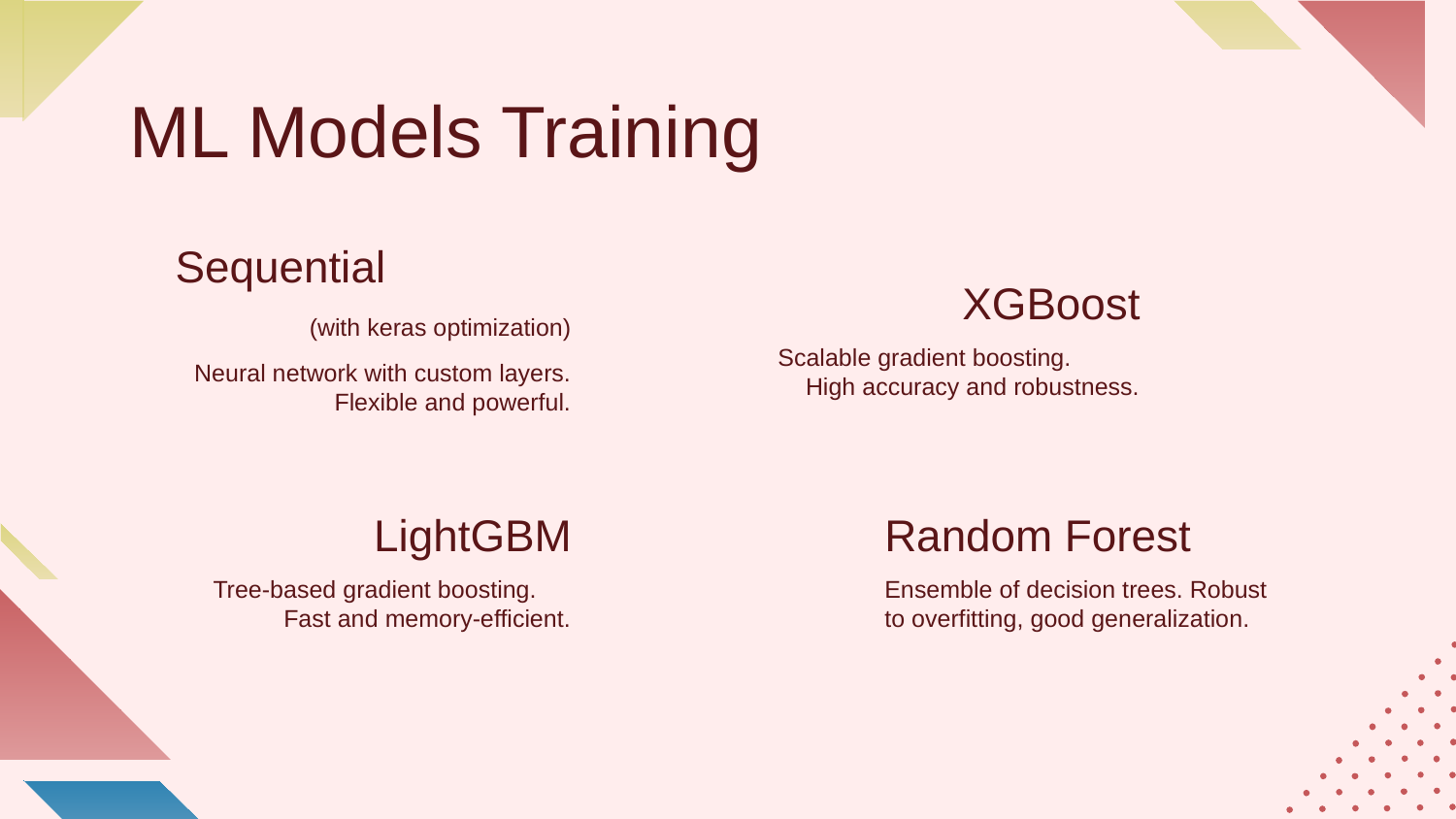

# ML Models Training
XGBoost
Sequential                 (with keras optimization)
Scalable gradient boosting.           High accuracy and robustness.
Neural network with custom layers. Flexible and powerful.
LightGBM
Random Forest
Tree-based gradient boosting.      Fast and memory-efficient.
Ensemble of decision trees. Robust to overfitting, good generalization.